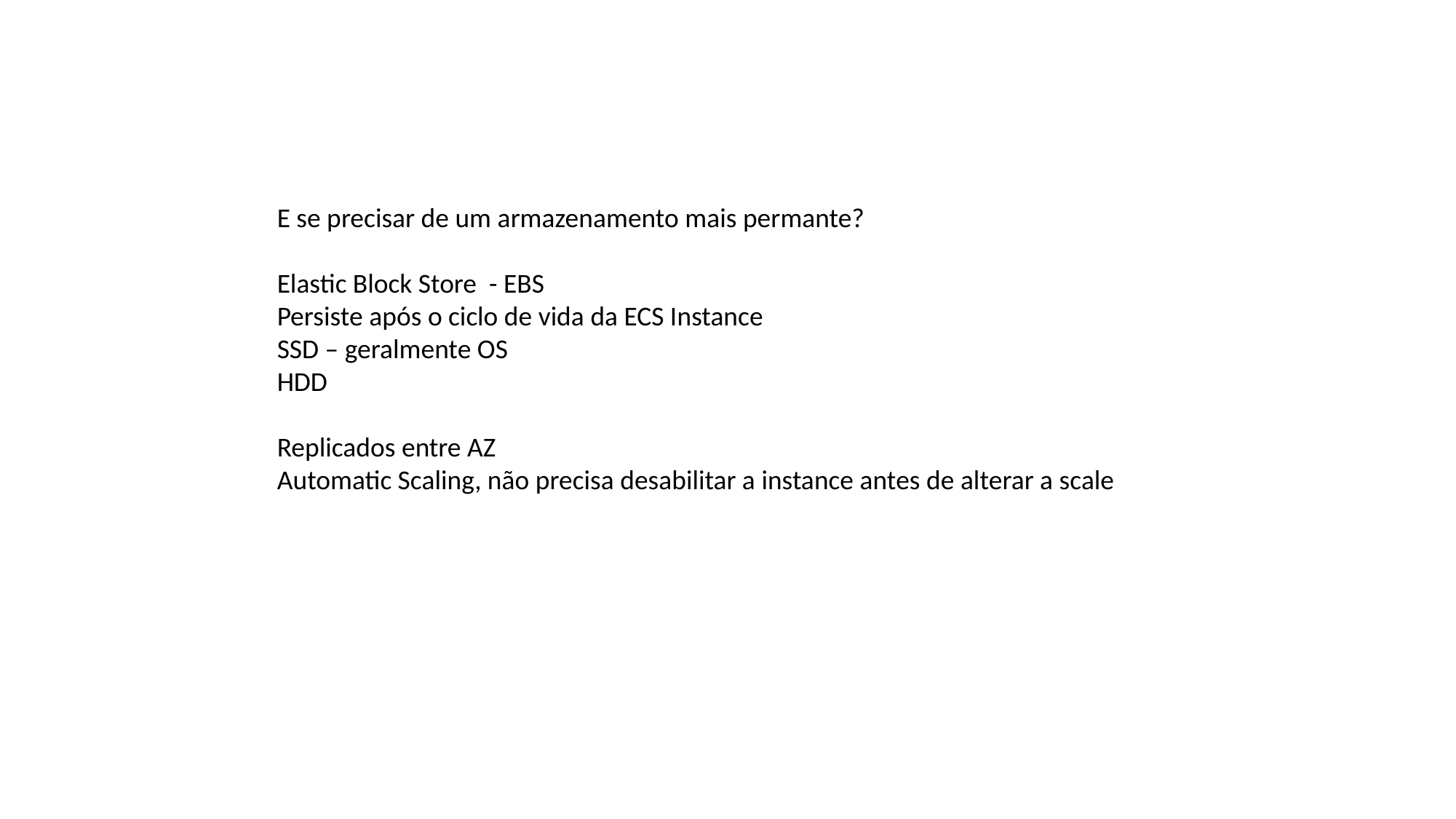

E se precisar de um armazenamento mais permante?

Elastic Block Store  - EBS
Persiste após o ciclo de vida da ECS Instance
SSD – geralmente OS
HDD

Replicados entre AZ
Automatic Scaling, não precisa desabilitar a instance antes de alterar a scale